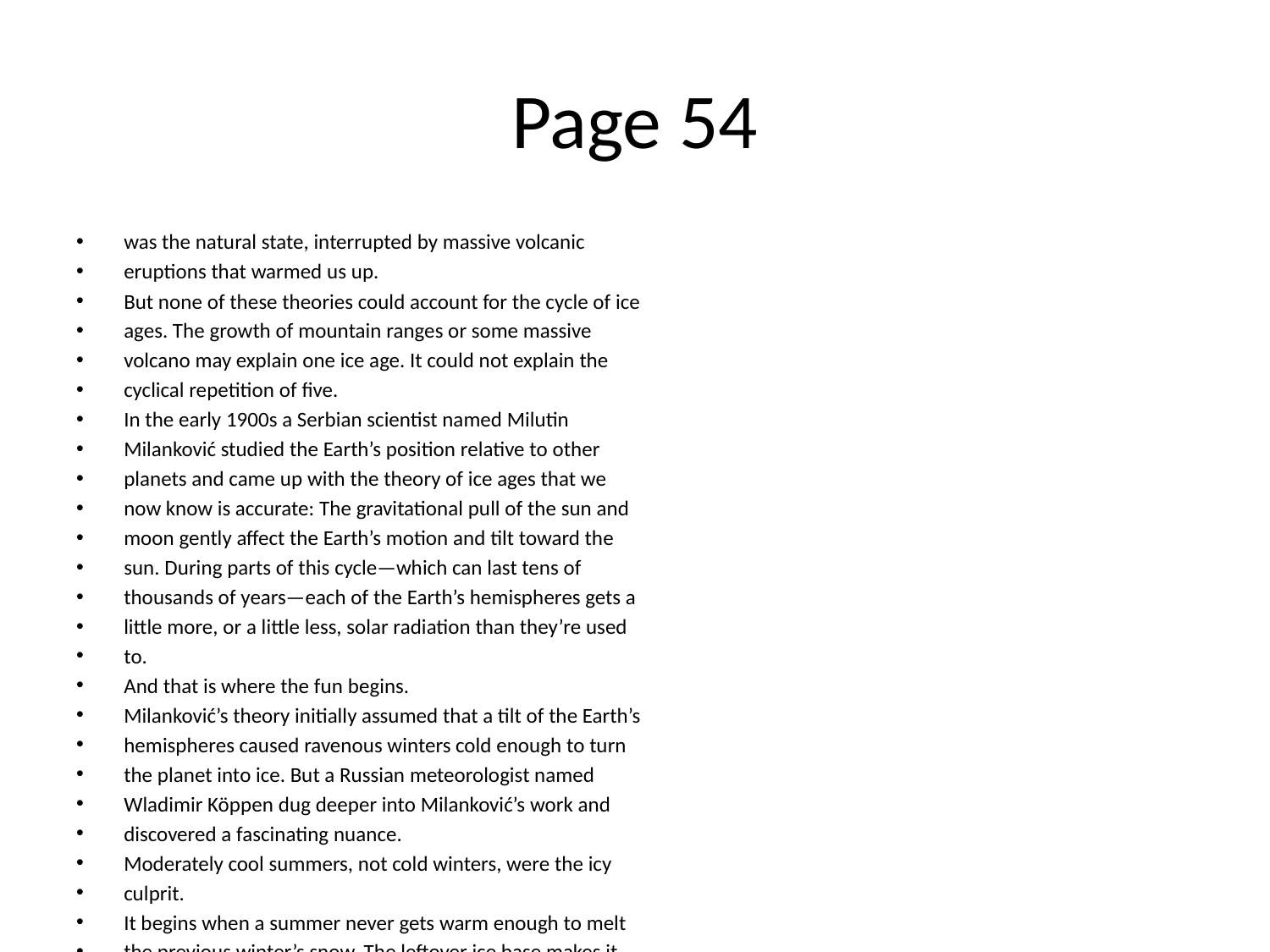

# Page 54
was the natural state, interrupted by massive volcanic
eruptions that warmed us up.
But none of these theories could account for the cycle of ice
ages. The growth of mountain ranges or some massive
volcano may explain one ice age. It could not explain the
cyclical repetition of ﬁve.
In the early 1900s a Serbian scientist named Milutin
Milanković studied the Earth’s position relative to other
planets and came up with the theory of ice ages that we
now know is accurate: The gravitational pull of the sun and
moon gently aﬀect the Earth’s motion and tilt toward the
sun. During parts of this cycle—which can last tens of
thousands of years—each of the Earth’s hemispheres gets a
little more, or a little less, solar radiation than they’re used
to.
And that is where the fun begins.
Milanković’s theory initially assumed that a tilt of the Earth’s
hemispheres caused ravenous winters cold enough to turn
the planet into ice. But a Russian meteorologist named
Wladimir Köppen dug deeper into Milanković’s work and
discovered a fascinating nuance.
Moderately cool summers, not cold winters, were the icy
culprit.
It begins when a summer never gets warm enough to melt
the previous winter’s snow. The leftover ice base makes it
easier for snow to accumulate the following winter, which
increases the odds of snow sticking around in the following
summer, which attracts even more accumulation the
following winter. Perpetual snow reﬂects more of the sun’s
rays, which exacerbates cooling, which brings more
snowfall, and on and on. Within a few hundred years a